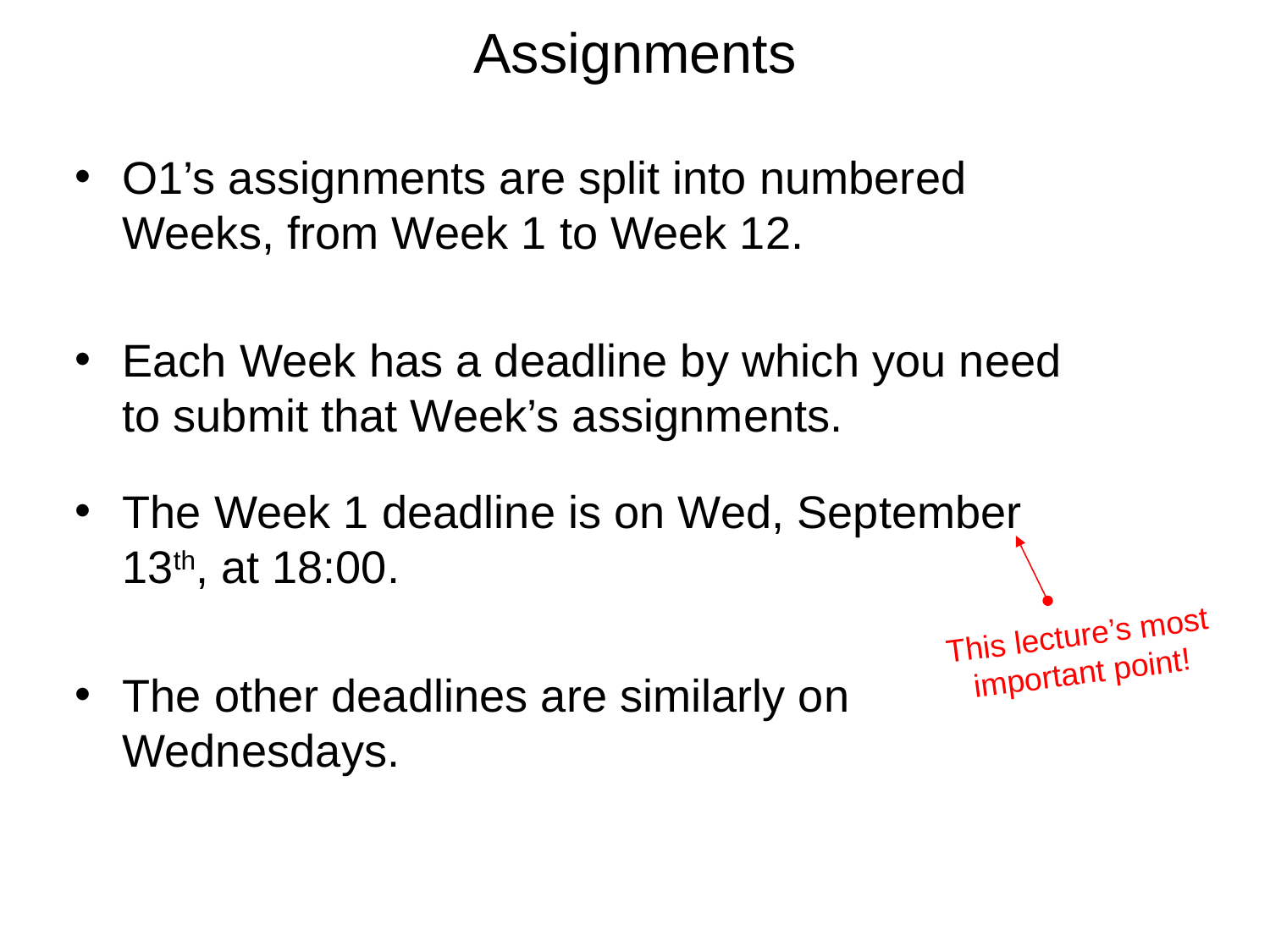

# Assignments
O1’s assignments are split into numbered Weeks, from Week 1 to Week 12.

Each Week has a deadline by which you need to submit that Week’s assignments.

The Week 1 deadline is on Wed, September 13th, at 18:00.

The other deadlines are similarly on Wednesdays.
This lecture’s most important point!